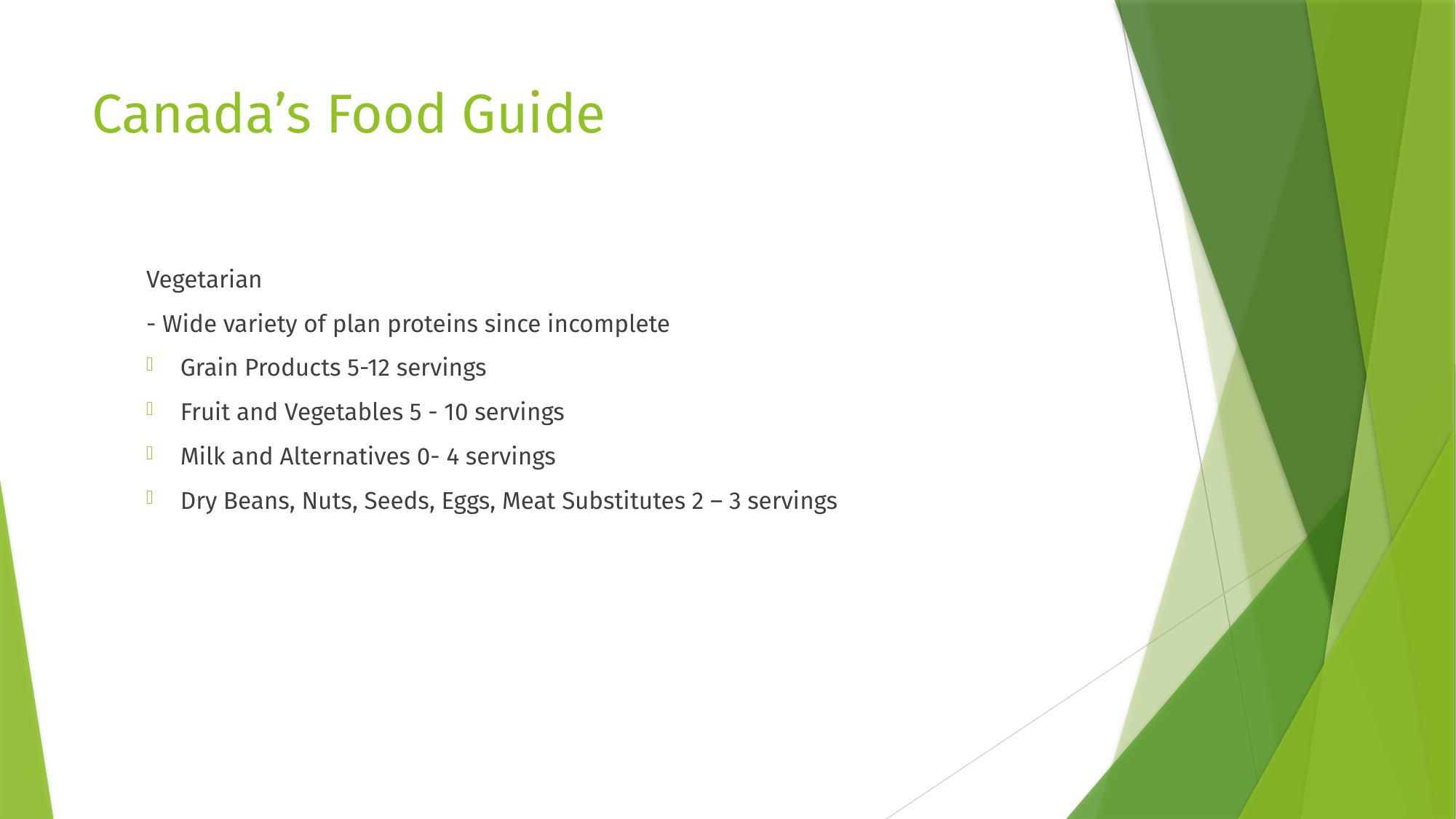

# Canada’s Food Guide
Vegetarian
- Wide variety of plan proteins since incomplete
Grain Products 5-12 servings
Fruit and Vegetables 5 - 10 servings
Milk and Alternatives 0- 4 servings
Dry Beans, Nuts, Seeds, Eggs, Meat Substitutes 2 – 3 servings